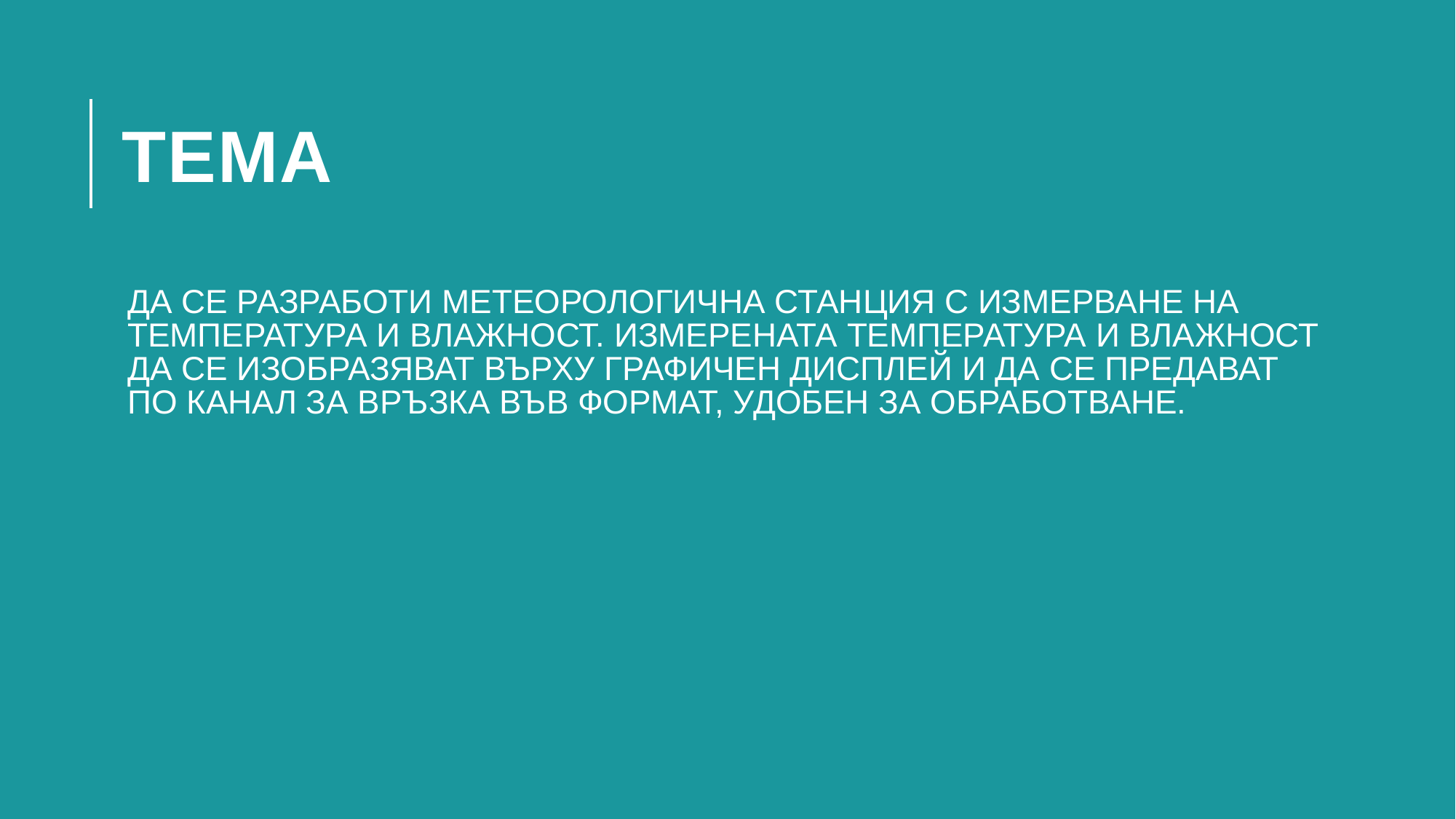

ТЕМА
ДА СЕ РАЗРАБОТИ МЕТЕОРОЛОГИЧНА СТАНЦИЯ С ИЗМЕРВАНЕ НА ТЕМПЕРАТУРА И ВЛАЖНОСТ. ИЗМЕРЕНАТА ТЕМПЕРАТУРА И ВЛАЖНОСТ ДА СЕ ИЗОБРАЗЯВАТ ВЪРХУ ГРАФИЧЕН ДИСПЛЕЙ И ДА СЕ ПРЕДАВАТ ПО КАНАЛ ЗА ВРЪЗКА ВЪВ ФОРМАТ, УДОБЕН ЗА ОБРАБОТВАНЕ.